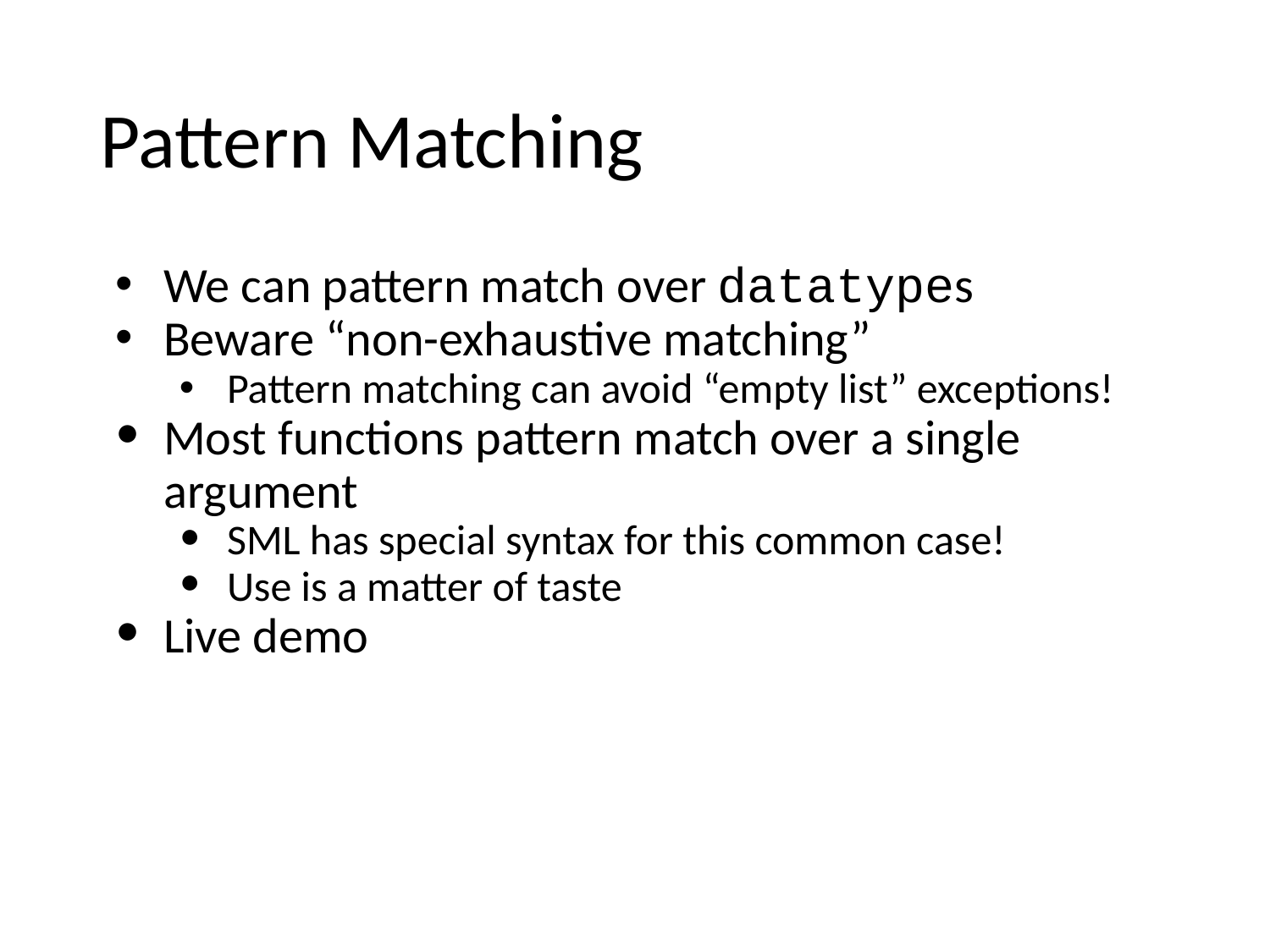

# Pattern Matching
We can pattern match over datatypes
Beware “non-exhaustive matching”
Pattern matching can avoid “empty list” exceptions!
Most functions pattern match over a single argument
SML has special syntax for this common case!
Use is a matter of taste
Live demo